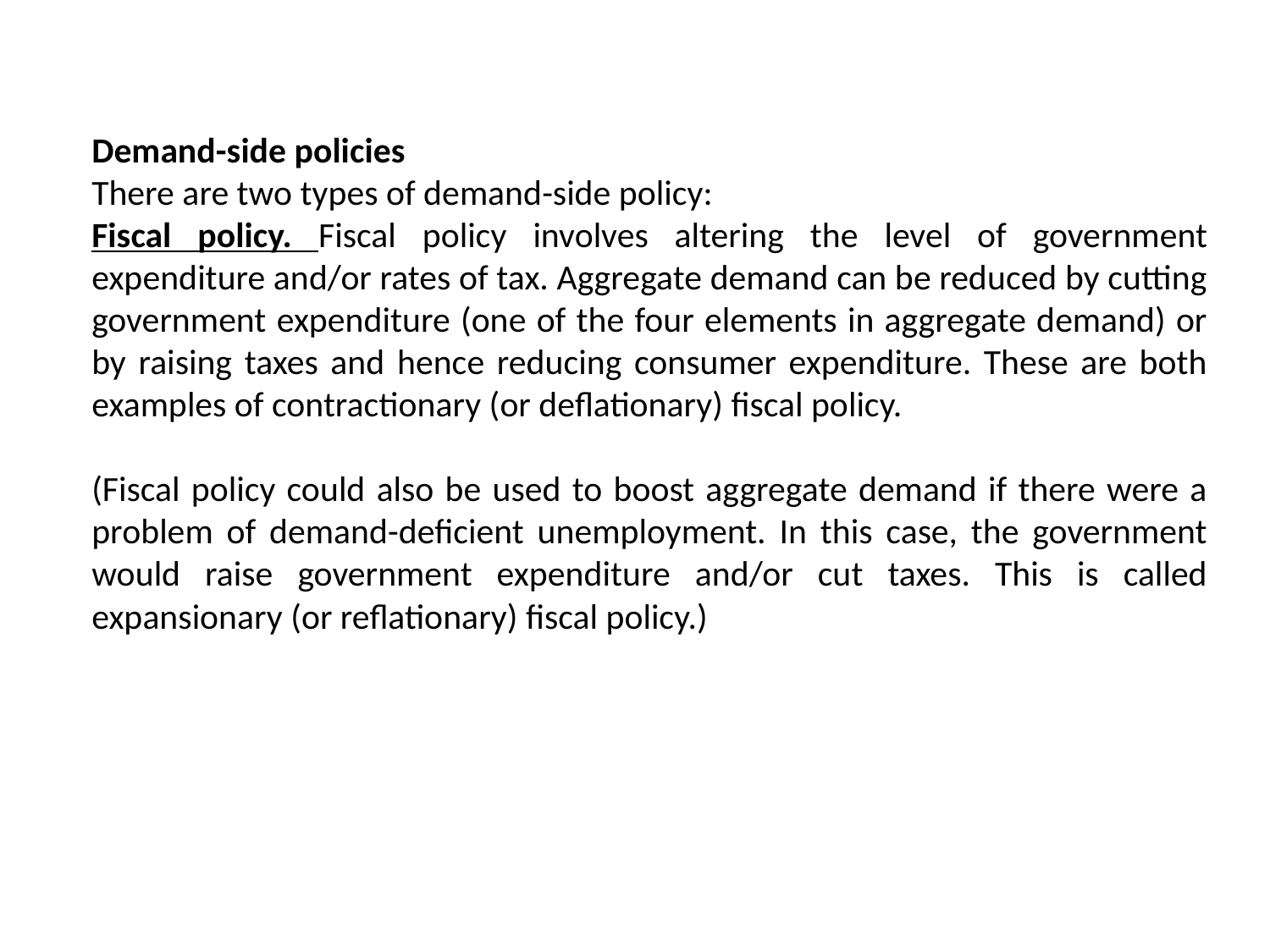

Demand-side policies
There are two types of demand-side policy:
Fiscal policy. Fiscal policy involves altering the level of government expenditure and/or rates of tax. Aggregate demand can be reduced by cutting government expenditure (one of the four elements in aggregate demand) or by raising taxes and hence reducing consumer expenditure. These are both examples of contractionary (or deflationary) fiscal policy.

(Fiscal policy could also be used to boost aggregate demand if there were a problem of demand-deficient unemployment. In this case, the government would raise government expenditure and/or cut taxes. This is called expansionary (or reflationary) fiscal policy.)